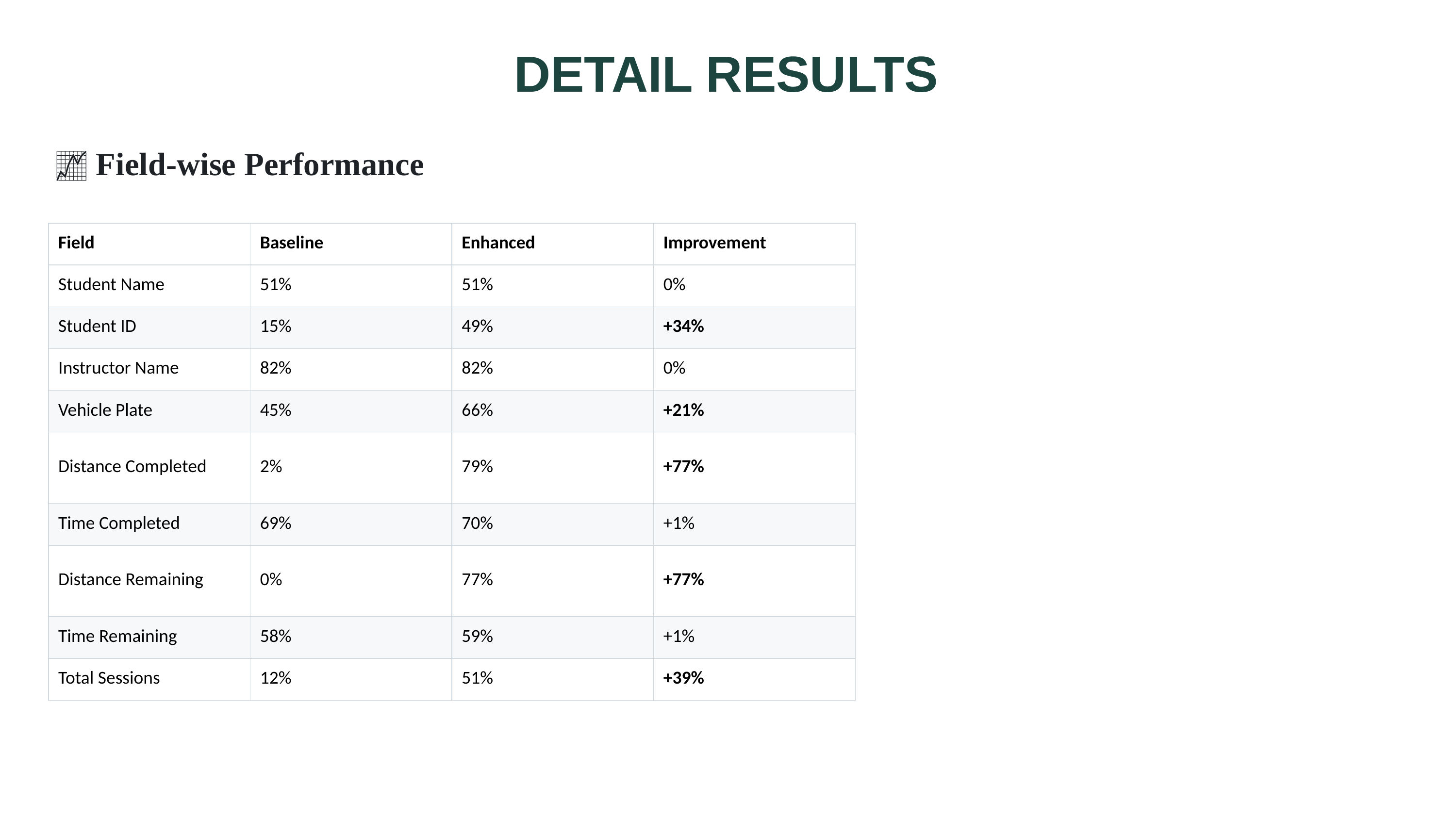

DETAIL RESULTS
📈 Field-wise Performance
| Field | Baseline | Enhanced | Improvement |
| --- | --- | --- | --- |
| Student Name | 51% | 51% | 0% |
| Student ID | 15% | 49% | +34% |
| Instructor Name | 82% | 82% | 0% |
| Vehicle Plate | 45% | 66% | +21% |
| Distance Completed | 2% | 79% | +77% |
| Time Completed | 69% | 70% | +1% |
| Distance Remaining | 0% | 77% | +77% |
| Time Remaining | 58% | 59% | +1% |
| Total Sessions | 12% | 51% | +39% |